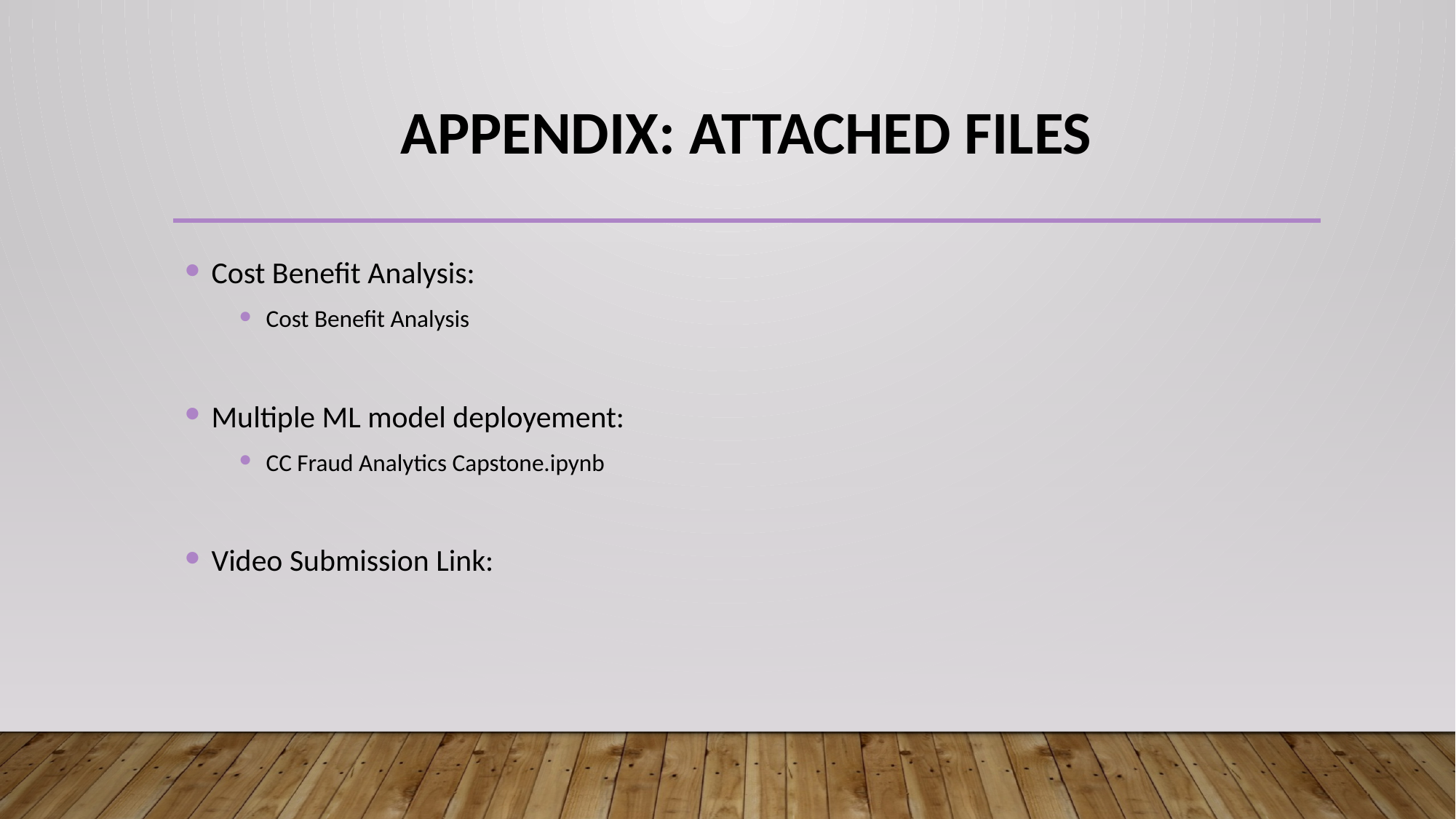

# Appendix: Attached Files
Cost Benefit Analysis:
Cost Benefit Analysis

Multiple ML model deployement:
CC Fraud Analytics Capstone.ipynb

Video Submission Link: